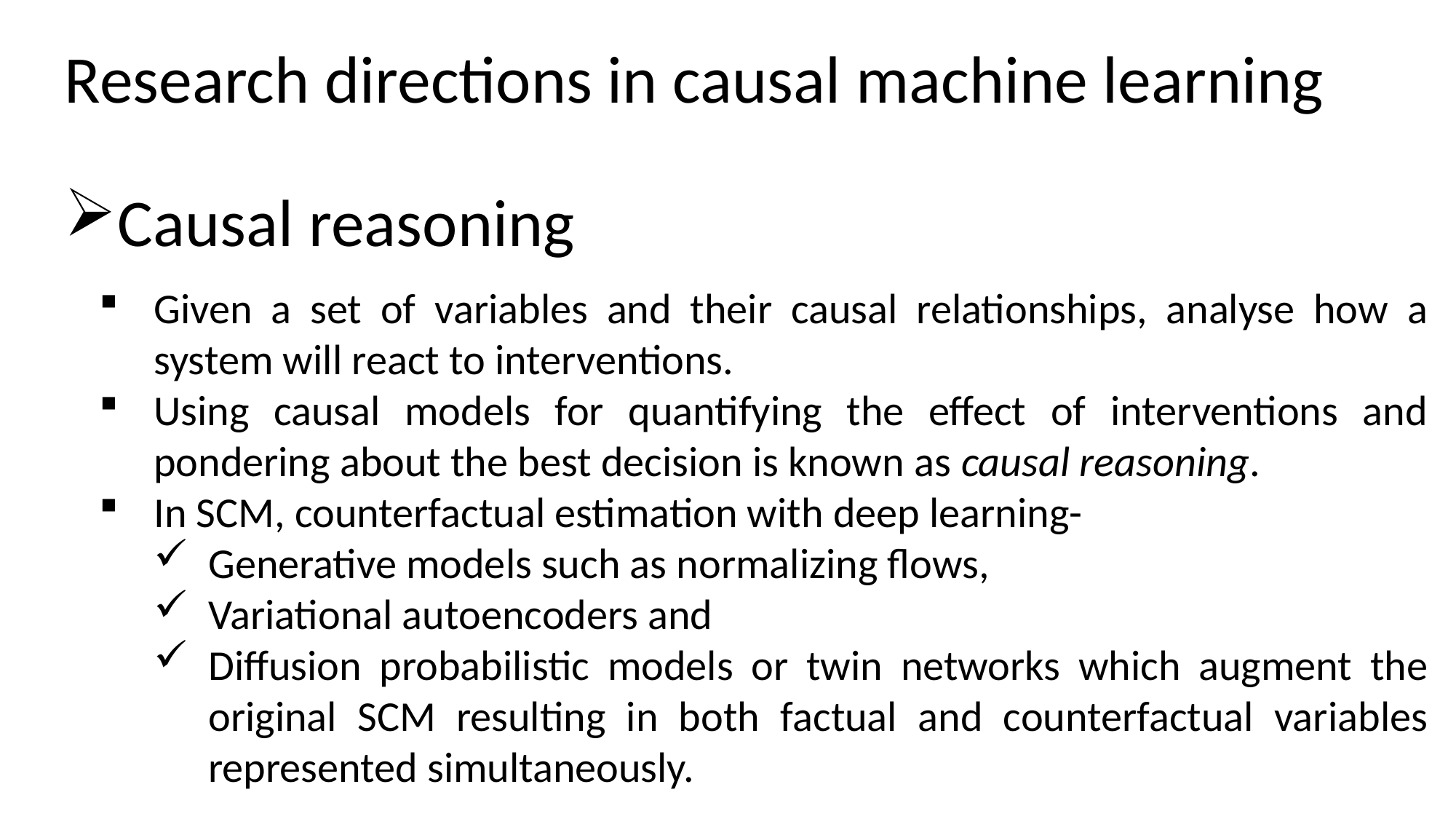

# Research directions in causal machine learning
Causal reasoning
Given a set of variables and their causal relationships, analyse how a system will react to interventions.
Using causal models for quantifying the effect of interventions and pondering about the best decision is known as causal reasoning.
In SCM, counterfactual estimation with deep learning-
Generative models such as normalizing flows,
Variational autoencoders and
Diffusion probabilistic models or twin networks which augment the original SCM resulting in both factual and counterfactual variables represented simultaneously.